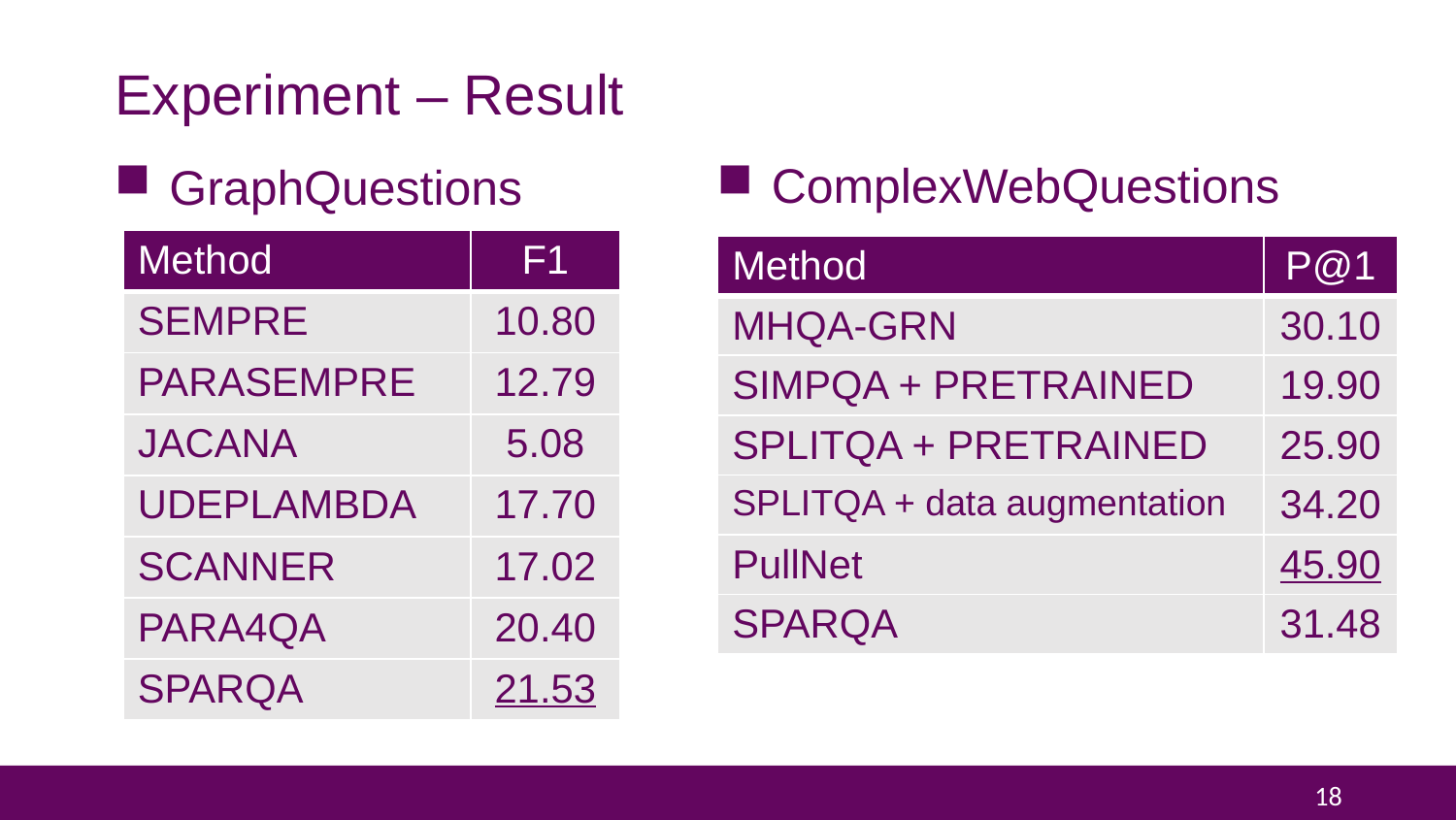

# Experiment – Result
GraphQuestions
ComplexWebQuestions
| Method | F1 |
| --- | --- |
| SEMPRE | 10.80 |
| PARASEMPRE | 12.79 |
| JACANA | 5.08 |
| UDEPLAMBDA | 17.70 |
| SCANNER | 17.02 |
| PARA4QA | 20.40 |
| SPARQA | 21.53 |
| Method | P@1 |
| --- | --- |
| MHQA-GRN | 30.10 |
| SIMPQA + PRETRAINED | 19.90 |
| SPLITQA + PRETRAINED | 25.90 |
| SPLITQA + data augmentation | 34.20 |
| PullNet | 45.90 |
| SPARQA | 31.48 |